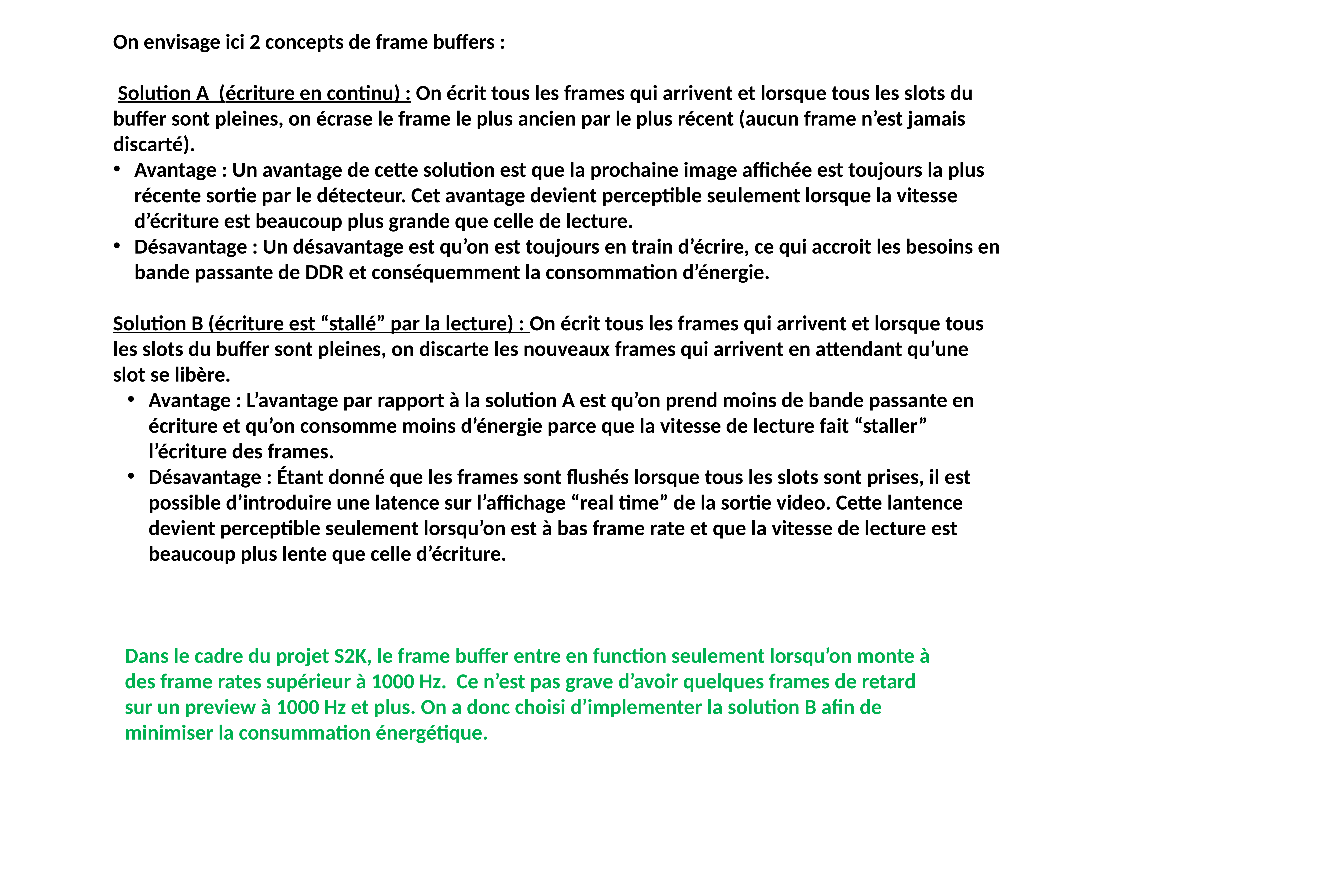

On envisage ici 2 concepts de frame buffers :

 Solution A  (écriture en continu) : On écrit tous les frames qui arrivent et lorsque tous les slots du buffer sont pleines, on écrase le frame le plus ancien par le plus récent (aucun frame n’est jamais discarté).
Avantage : Un avantage de cette solution est que la prochaine image affichée est toujours la plus récente sortie par le détecteur. Cet avantage devient perceptible seulement lorsque la vitesse d’écriture est beaucoup plus grande que celle de lecture.
Désavantage : Un désavantage est qu’on est toujours en train d’écrire, ce qui accroit les besoins en bande passante de DDR et conséquemment la consommation d’énergie.

Solution B (écriture est “stallé” par la lecture) : On écrit tous les frames qui arrivent et lorsque tous les slots du buffer sont pleines, on discarte les nouveaux frames qui arrivent en attendant qu’une slot se libère.
Avantage : L’avantage par rapport à la solution A est qu’on prend moins de bande passante en écriture et qu’on consomme moins d’énergie parce que la vitesse de lecture fait “staller” l’écriture des frames.
Désavantage : Étant donné que les frames sont flushés lorsque tous les slots sont prises, il est possible d’introduire une latence sur l’affichage “real time” de la sortie video. Cette lantence devient perceptible seulement lorsqu’on est à bas frame rate et que la vitesse de lecture est beaucoup plus lente que celle d’écriture.
Dans le cadre du projet S2K, le frame buffer entre en function seulement lorsqu’on monte à des frame rates supérieur à 1000 Hz.  Ce n’est pas grave d’avoir quelques frames de retard sur un preview à 1000 Hz et plus. On a donc choisi d’implementer la solution B afin de minimiser la consummation énergétique.